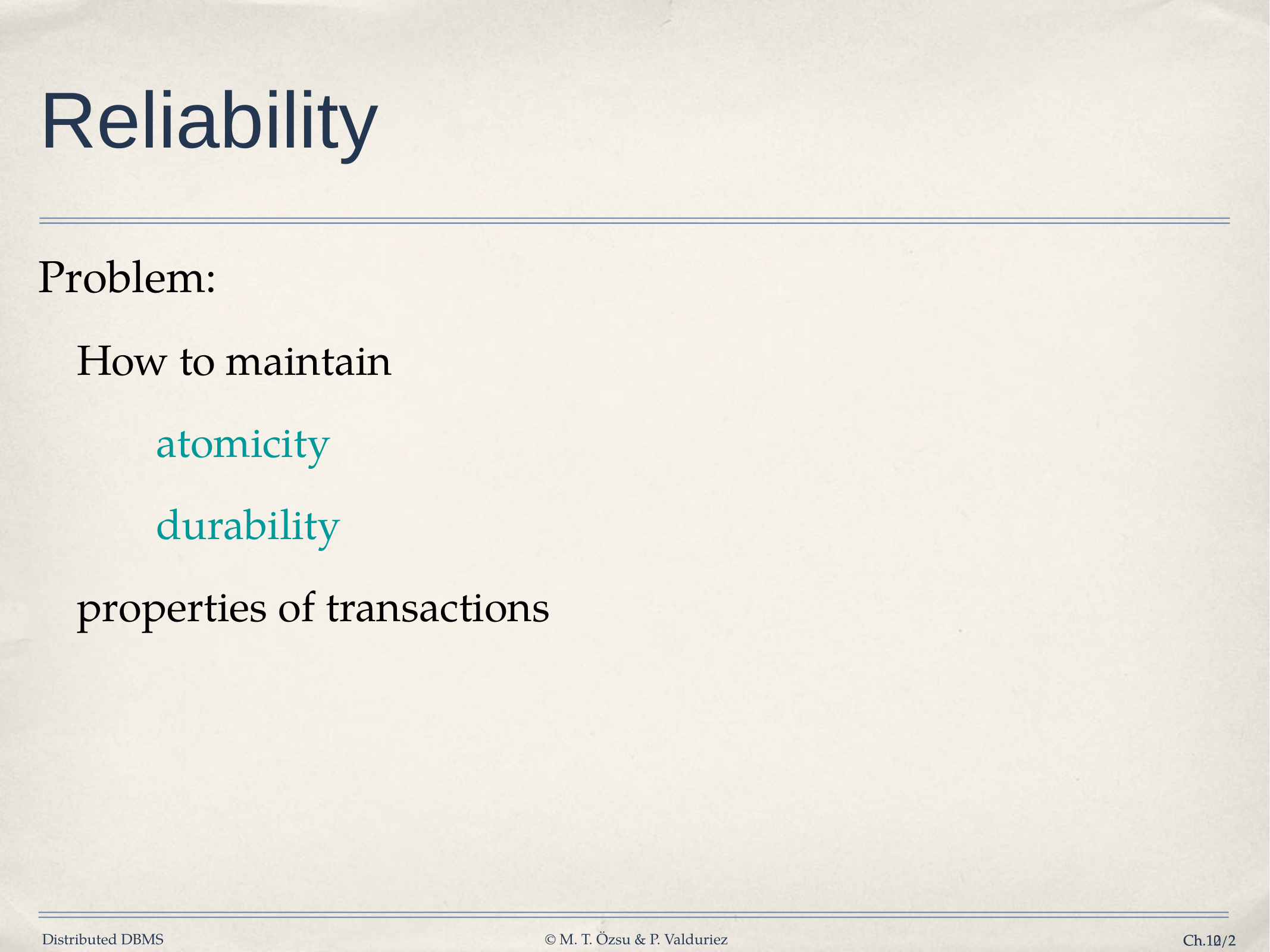

# Reliability
Problem:
How to maintain
	atomicity
	durability
properties of transactions
Ch.10/2